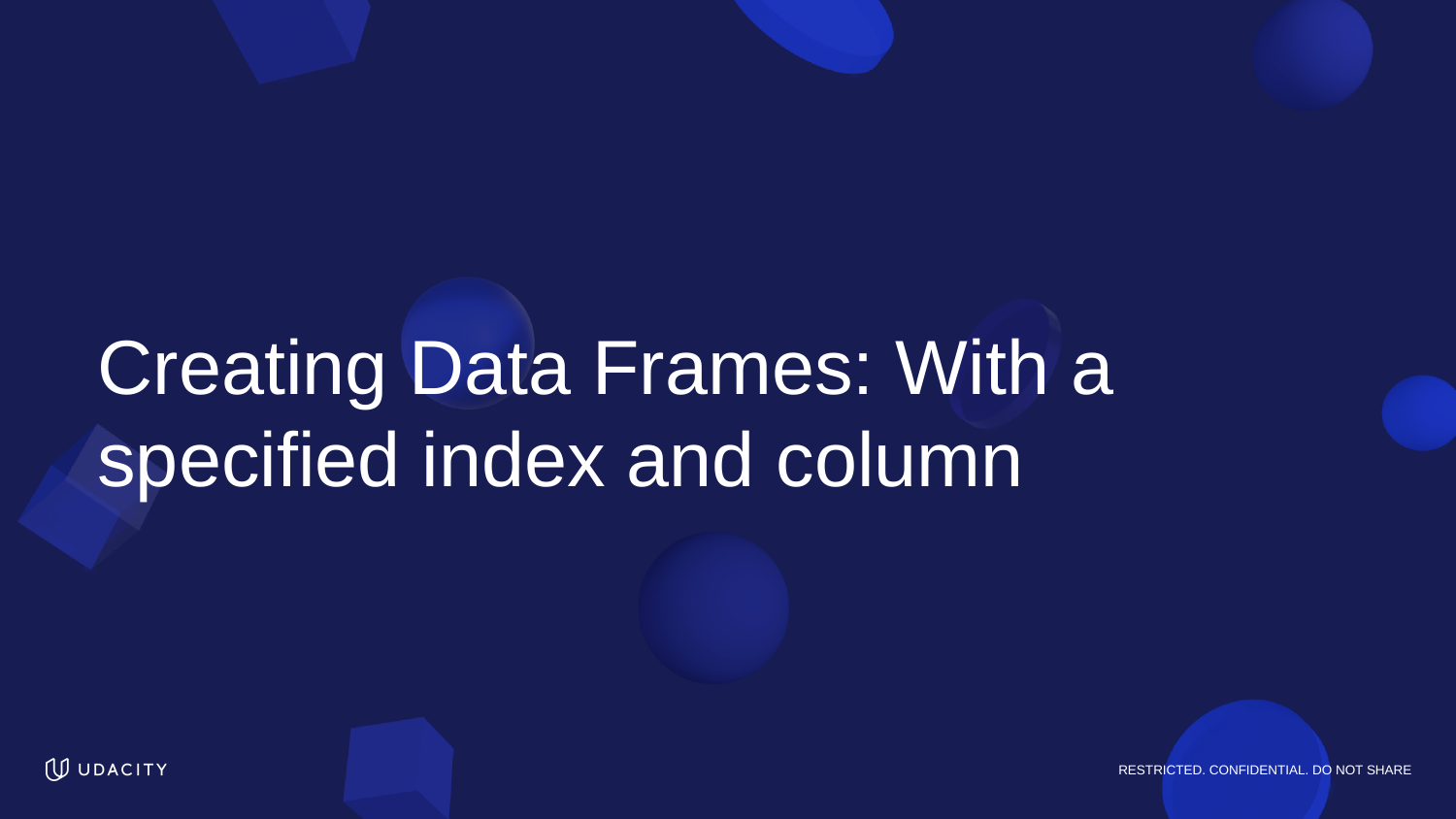

# Creating Data Frames: With a specified index and column